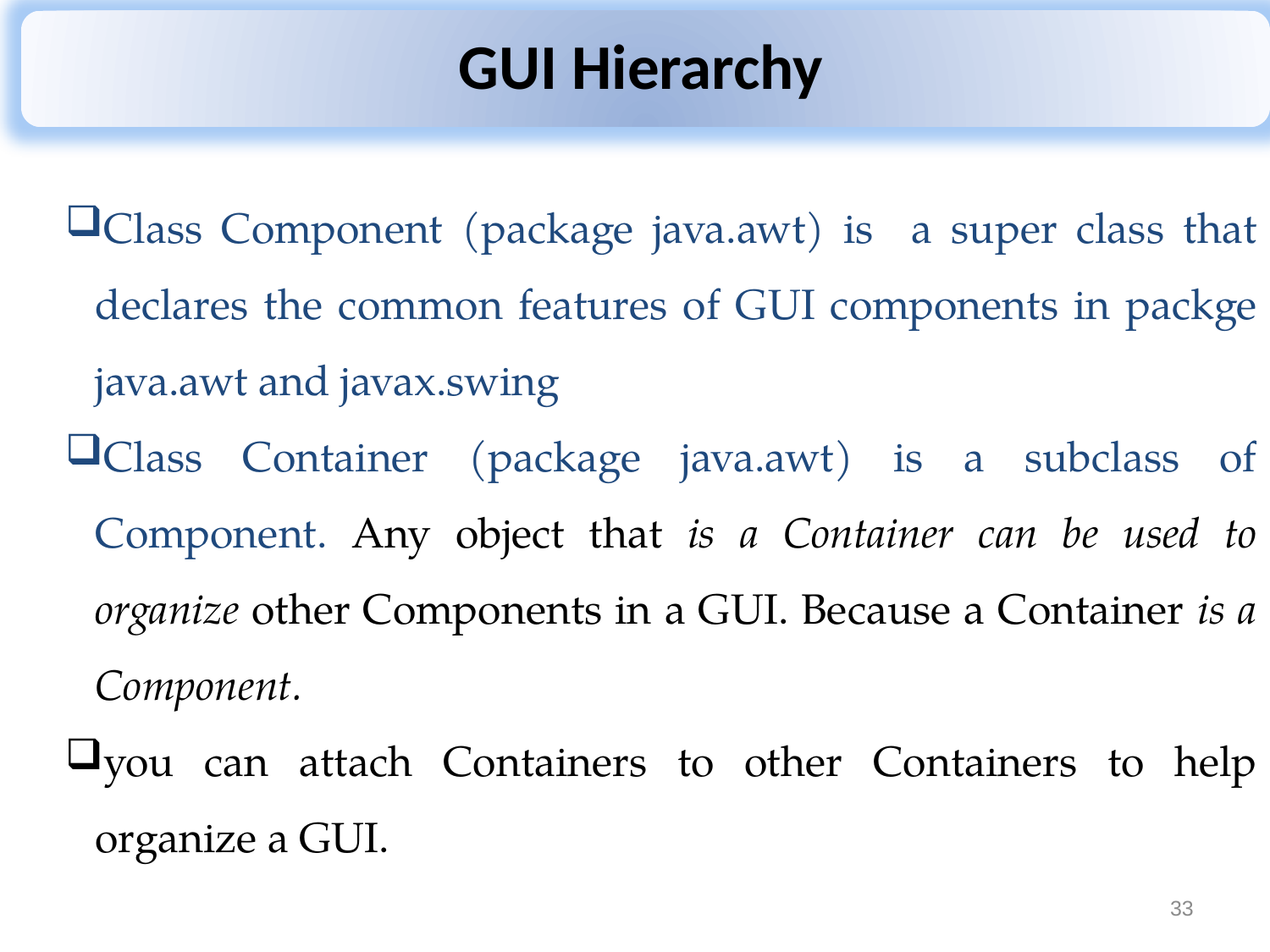

GUI Hierarchy
Class Component (package java.awt) is  a super class that declares the common features of GUI components in packge java.awt and javax.swing
Class Container (package java.awt) is a subclass of Component. Any object that is a Container can be used to organize other Components in a GUI. Because a Container is a Component.
you can attach Containers to other Containers to help organize a GUI.
33